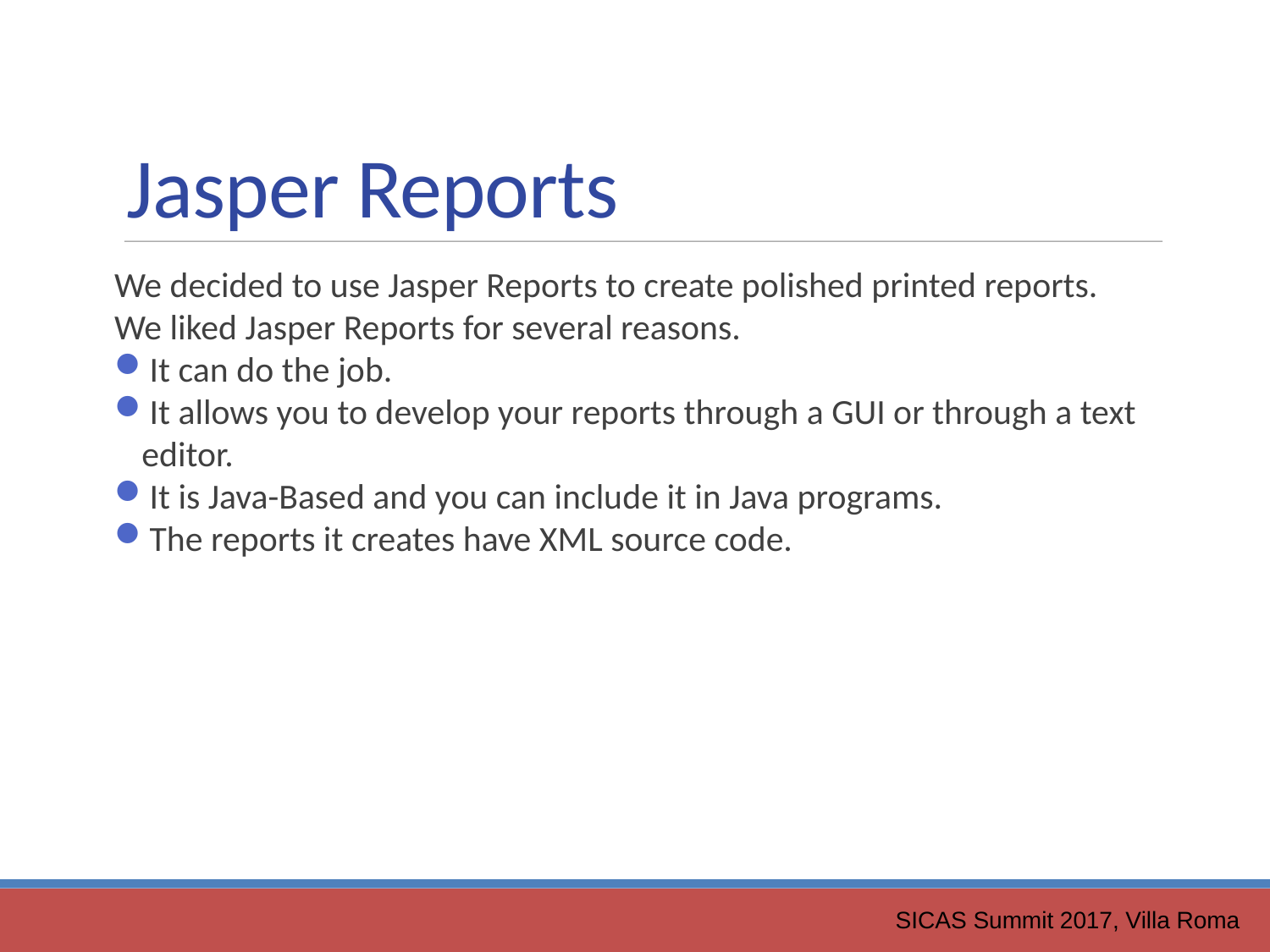

Jasper Reports
We decided to use Jasper Reports to create polished printed reports.
We liked Jasper Reports for several reasons.
It can do the job.
It allows you to develop your reports through a GUI or through a text editor.
It is Java-Based and you can include it in Java programs.
The reports it creates have XML source code.

SICAS Summit 2017, Villa Roma